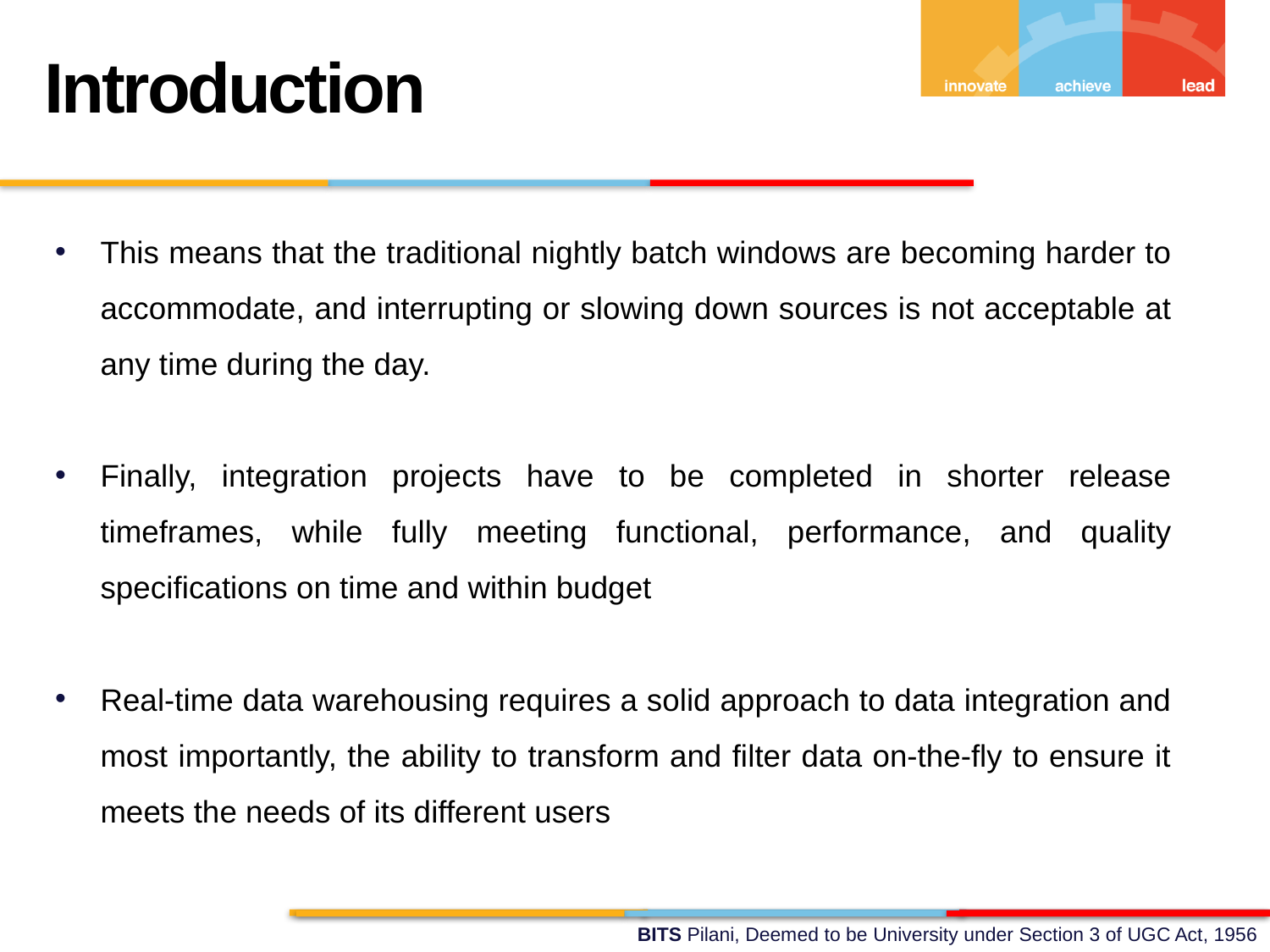

Introduction
This means that the traditional nightly batch windows are becoming harder to accommodate, and interrupting or slowing down sources is not acceptable at any time during the day.

Finally, integration projects have to be completed in shorter release timeframes, while fully meeting functional, performance, and quality specifications on time and within budget

Real-time data warehousing requires a solid approach to data integration and most importantly, the ability to transform and filter data on-the-fly to ensure it meets the needs of its different users